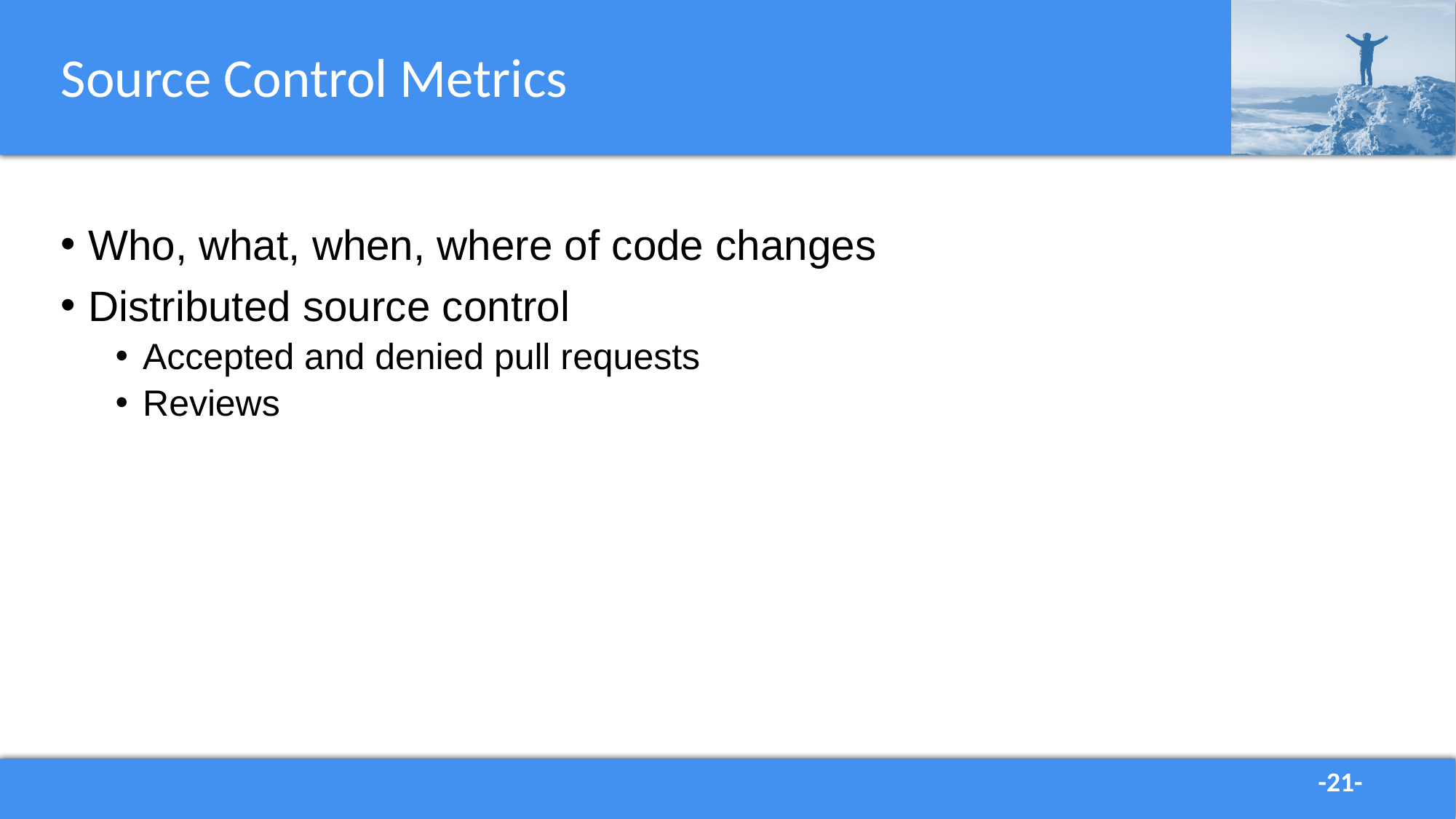

# Source Control Metrics
Who, what, when, where of code changes
Distributed source control
Accepted and denied pull requests
Reviews